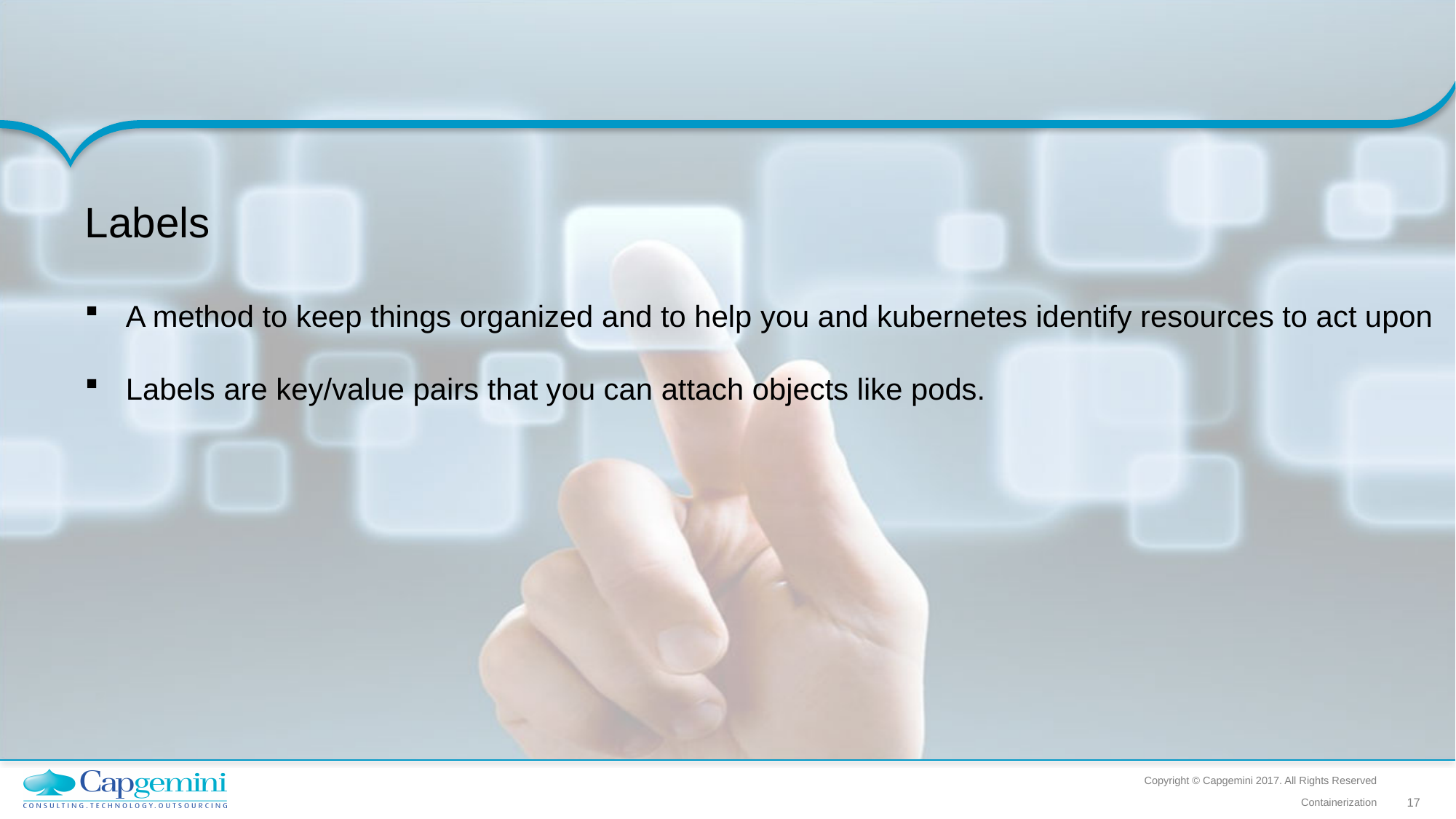

Labels

A method to keep things organized and to help you and kubernetes identify resources to act upon

Labels are key/value pairs that you can attach objects like pods.

Copyright © Capgemini 2017. All Rights Reserved
Containerization
17